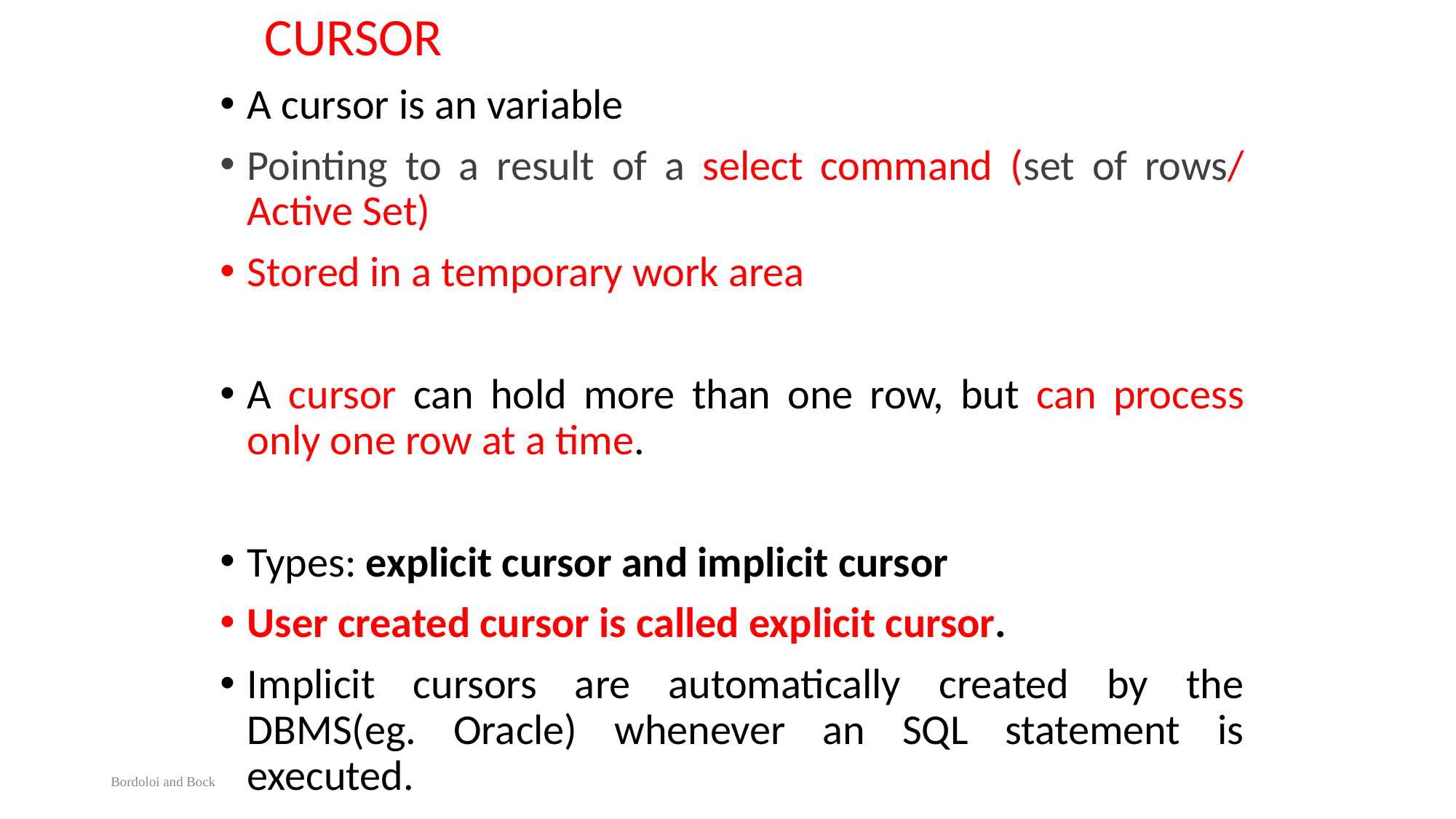

# CURSOR
A cursor is an variable
Pointing to a result of a select command (set of rows/ Active Set)
Stored in a temporary work area

A cursor can hold more than one row, but can process only one row at a time.

Types: explicit cursor and implicit cursor
User created cursor is called explicit cursor.
Implicit cursors are automatically created by the DBMS(eg. Oracle) whenever an SQL statement is executed.

Bordoloi and Bock